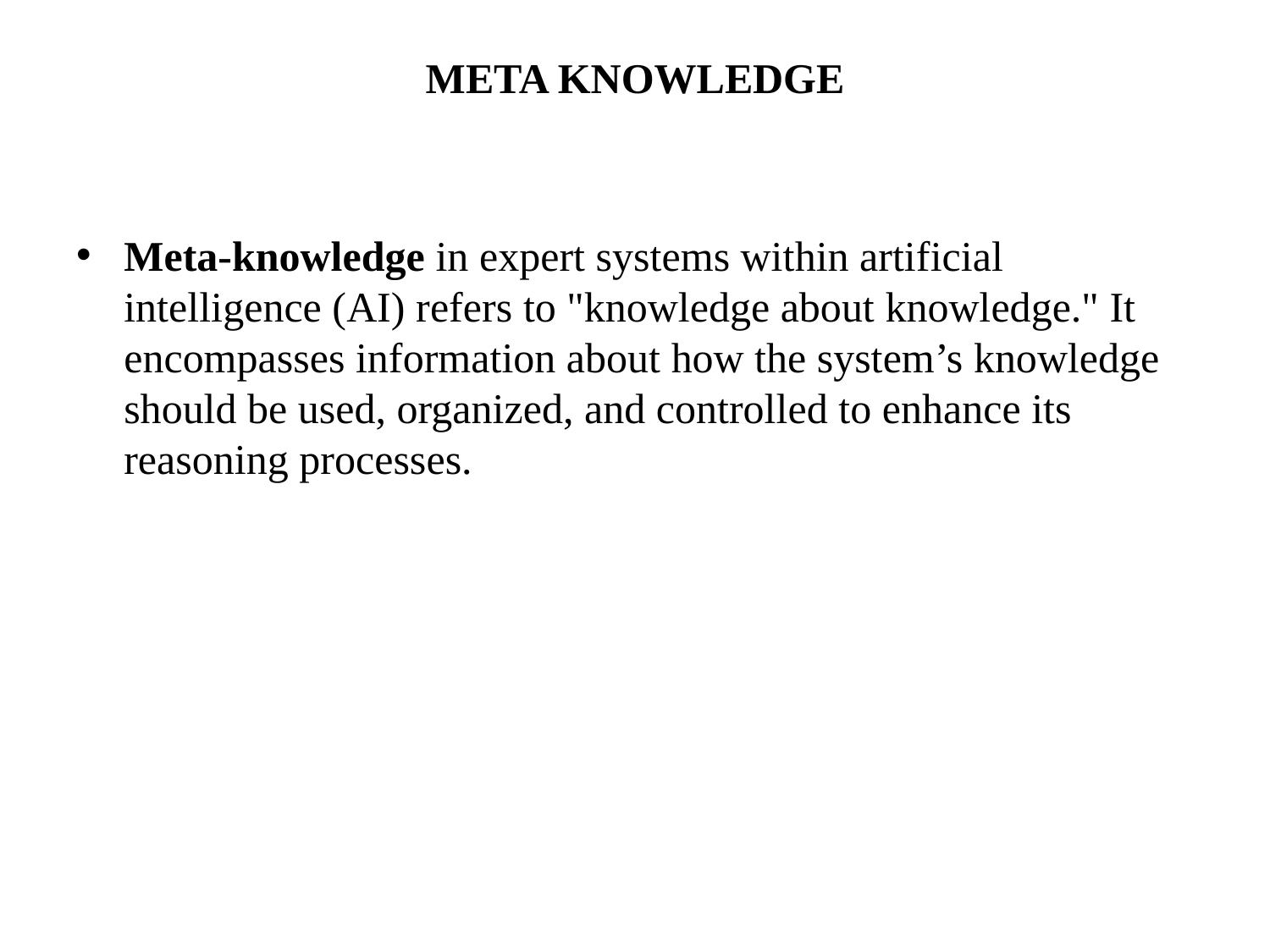

# META KNOWLEDGE
Meta-knowledge in expert systems within artificial intelligence (AI) refers to "knowledge about knowledge." It encompasses information about how the system’s knowledge should be used, organized, and controlled to enhance its reasoning processes.